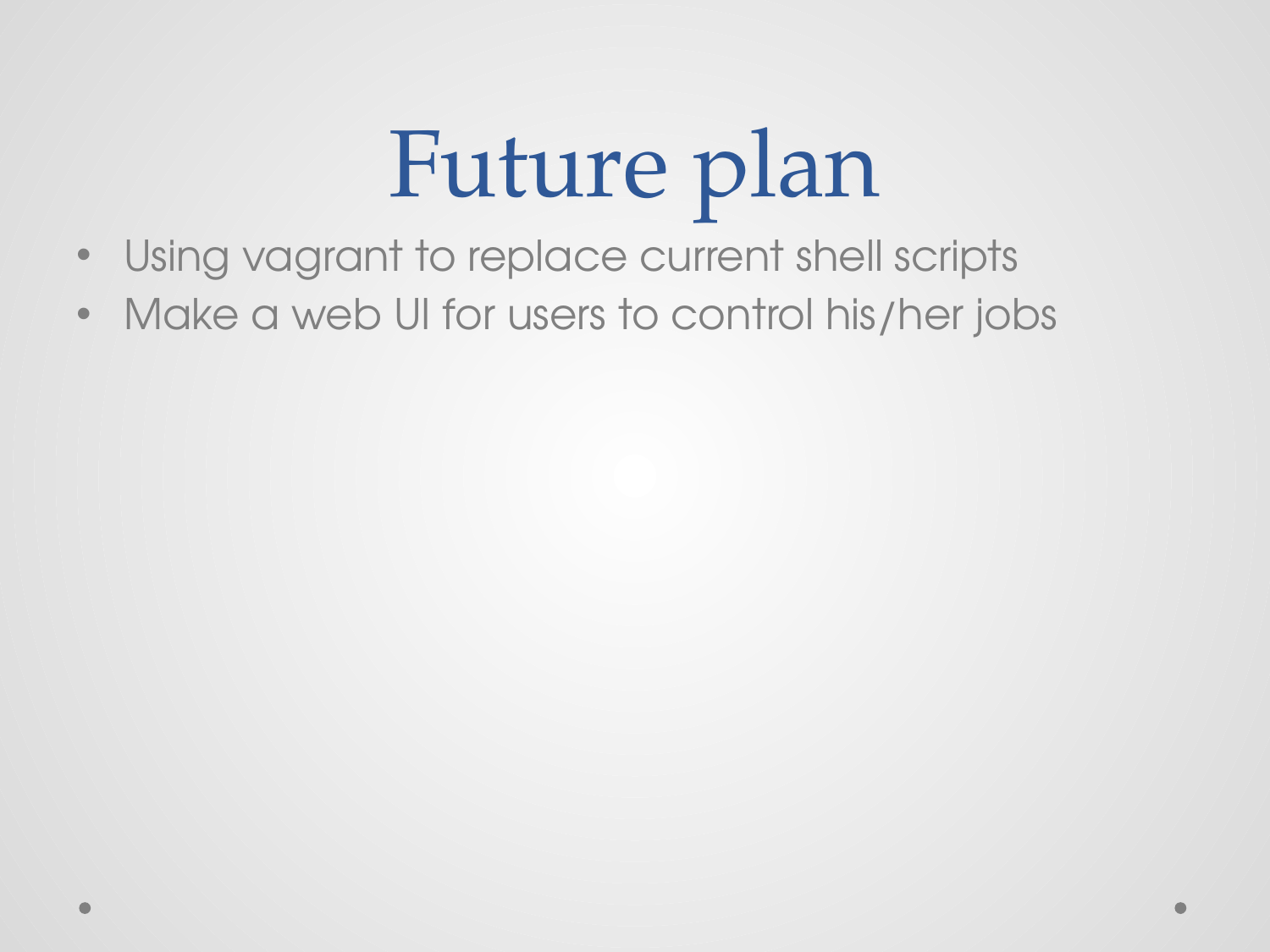

# Future plan
Using vagrant to replace current shell scripts
Make a web UI for users to control his/her jobs